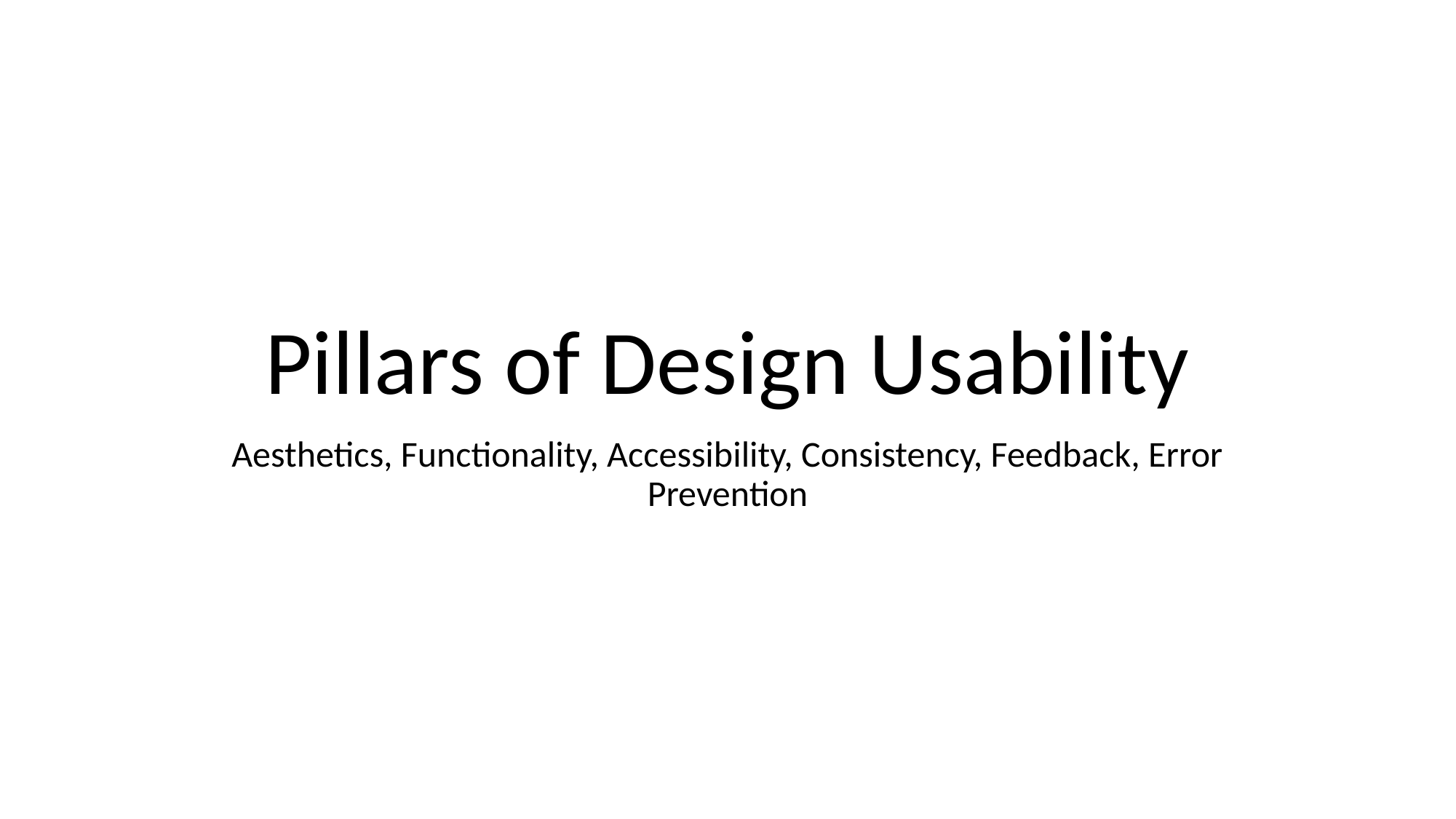

# Pillars of Design Usability
Aesthetics, Functionality, Accessibility, Consistency, Feedback, Error Prevention